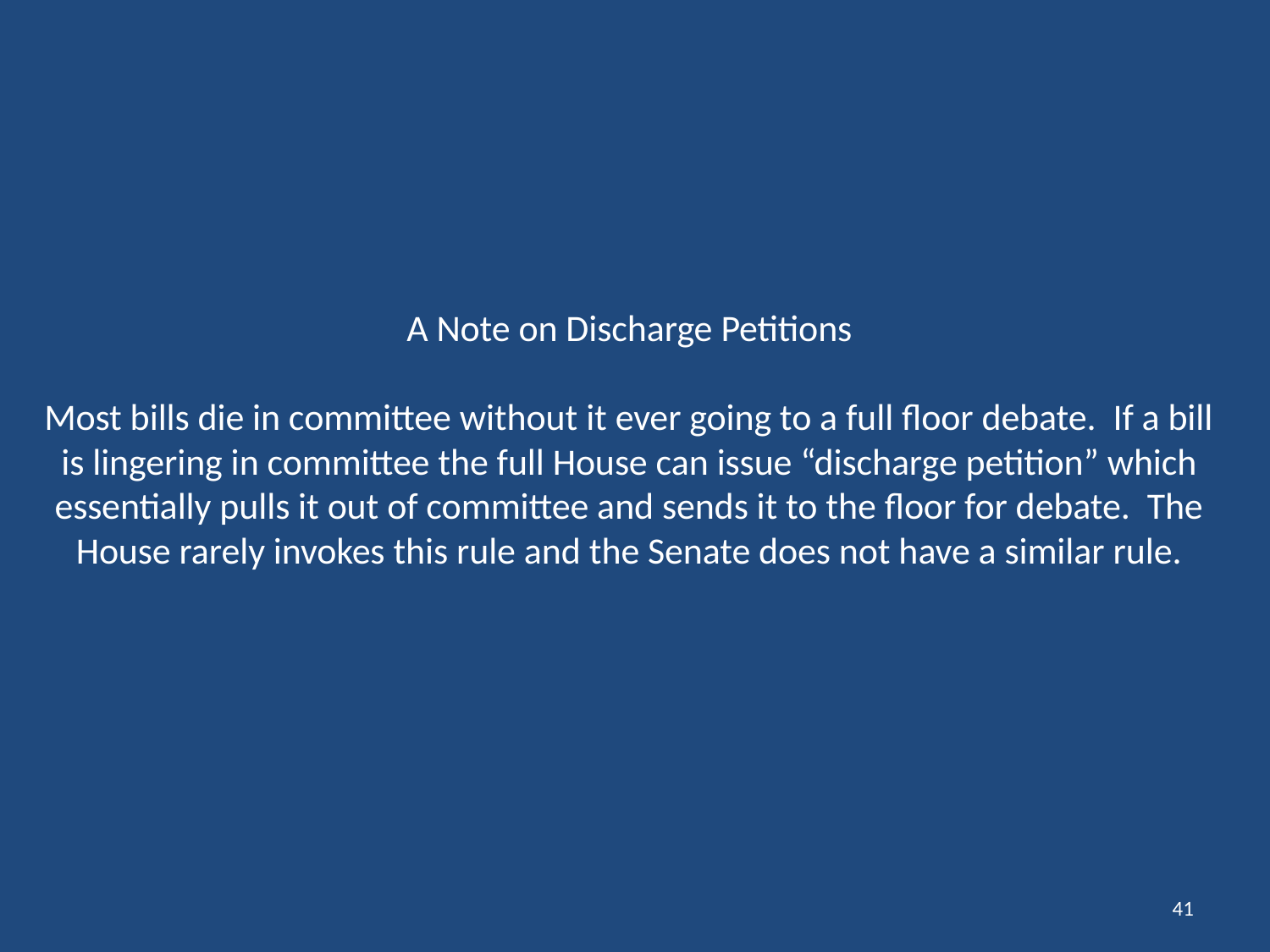

# A Note on Discharge Petitions Most bills die in committee without it ever going to a full floor debate.  If a bill is lingering in committee the full House can issue “discharge petition” which essentially pulls it out of committee and sends it to the floor for debate.  The House rarely invokes this rule and the Senate does not have a similar rule.
41